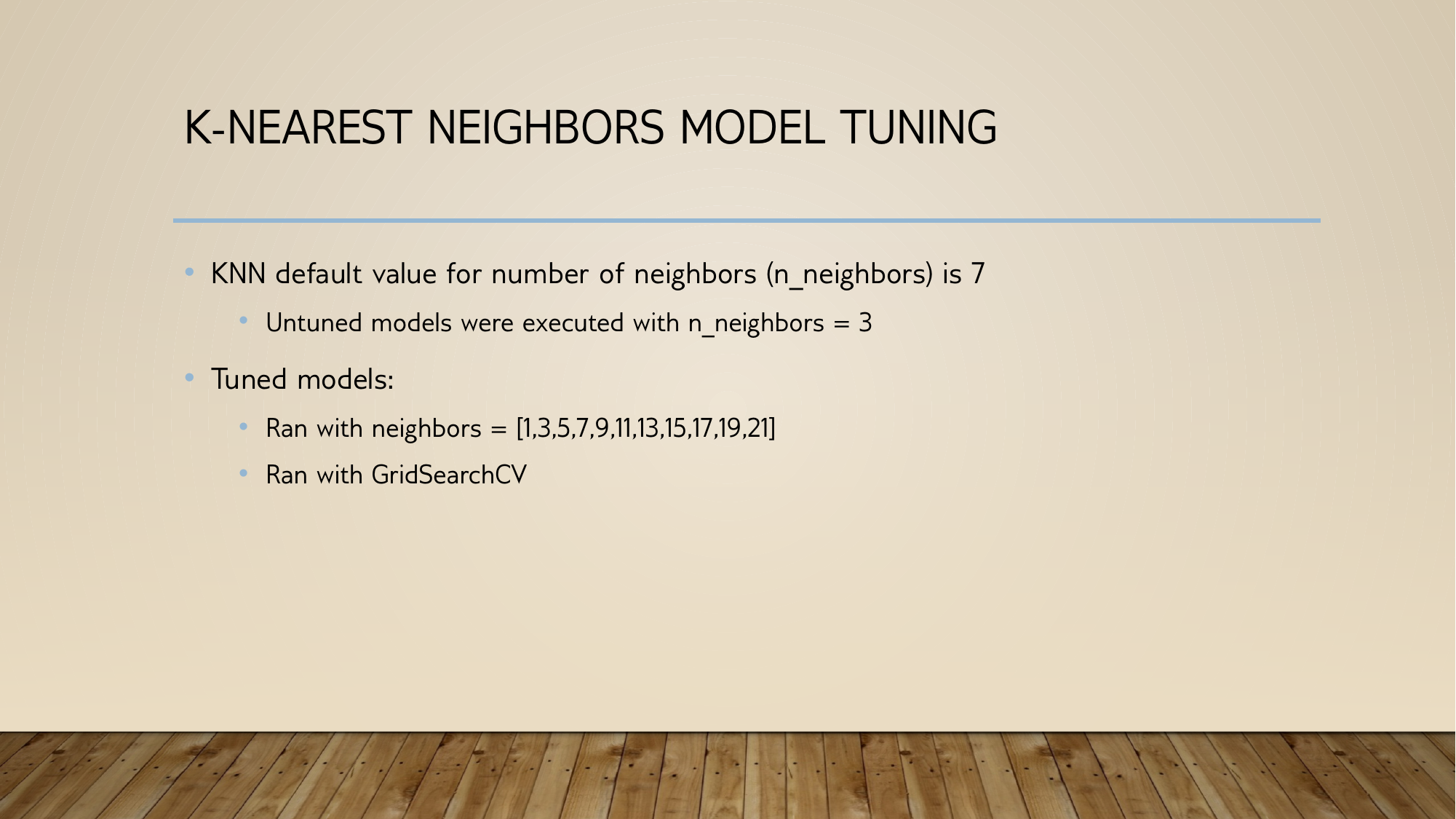

# K-nearest neighbors model tuning
KNN default value for number of neighbors (n_neighbors) is 7
Untuned models were executed with n_neighbors = 3
Tuned models:
Ran with neighbors = [1,3,5,7,9,11,13,15,17,19,21]
Ran with GridSearchCV